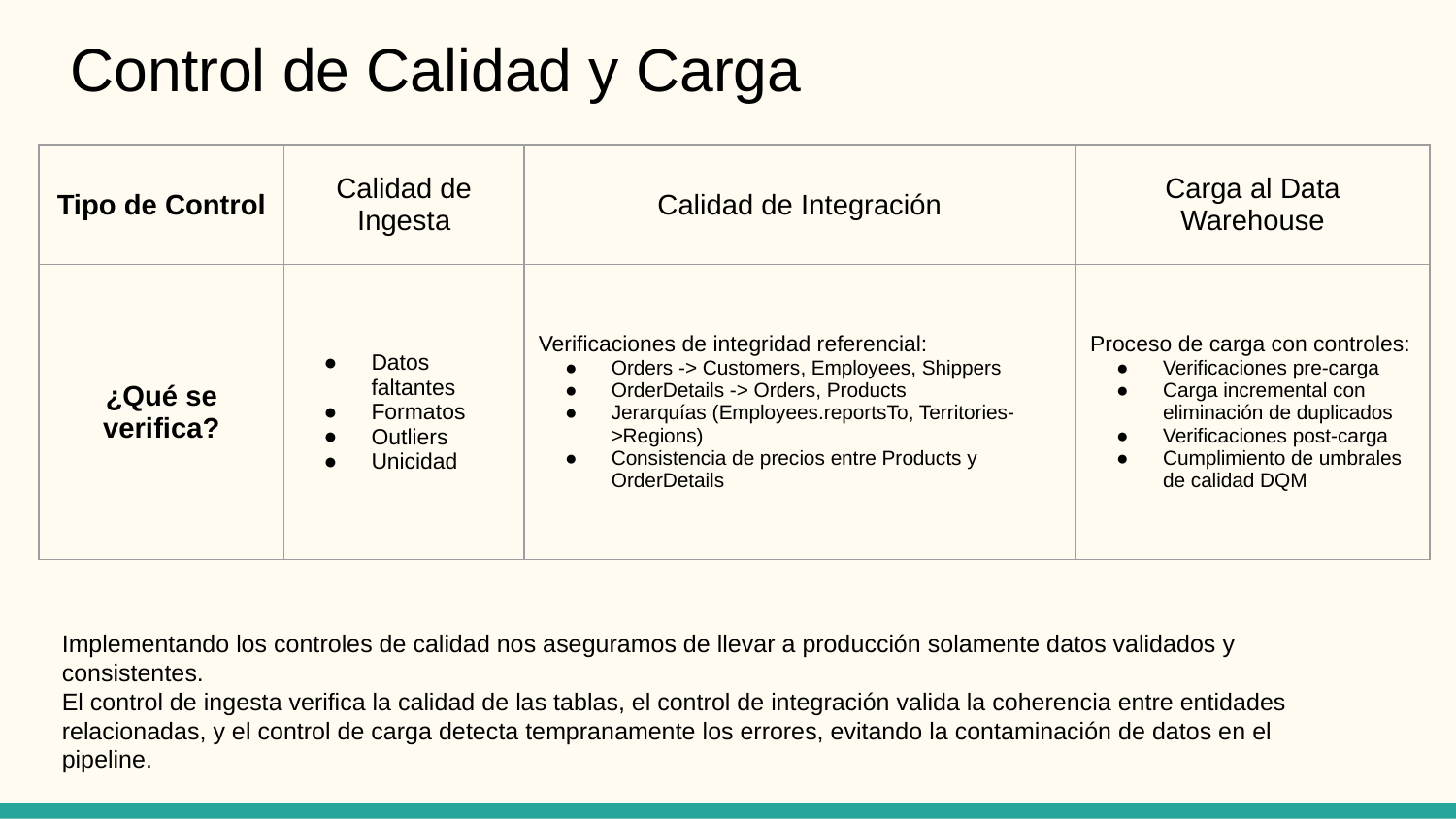

# Control de Calidad y Carga
| Tipo de Control | Calidad de Ingesta | Calidad de Integración | Carga al Data Warehouse |
| --- | --- | --- | --- |
| ¿Qué se verifica? | Datos faltantes Formatos Outliers Unicidad | Verificaciones de integridad referencial: Orders -> Customers, Employees, Shippers OrderDetails -> Orders, Products Jerarquías (Employees.reportsTo, Territories->Regions) Consistencia de precios entre Products y OrderDetails | Proceso de carga con controles: Verificaciones pre-carga Carga incremental con eliminación de duplicados Verificaciones post-carga Cumplimiento de umbrales de calidad DQM |
Implementando los controles de calidad nos aseguramos de llevar a producción solamente datos validados y consistentes.
El control de ingesta verifica la calidad de las tablas, el control de integración valida la coherencia entre entidades relacionadas, y el control de carga detecta tempranamente los errores, evitando la contaminación de datos en el pipeline.